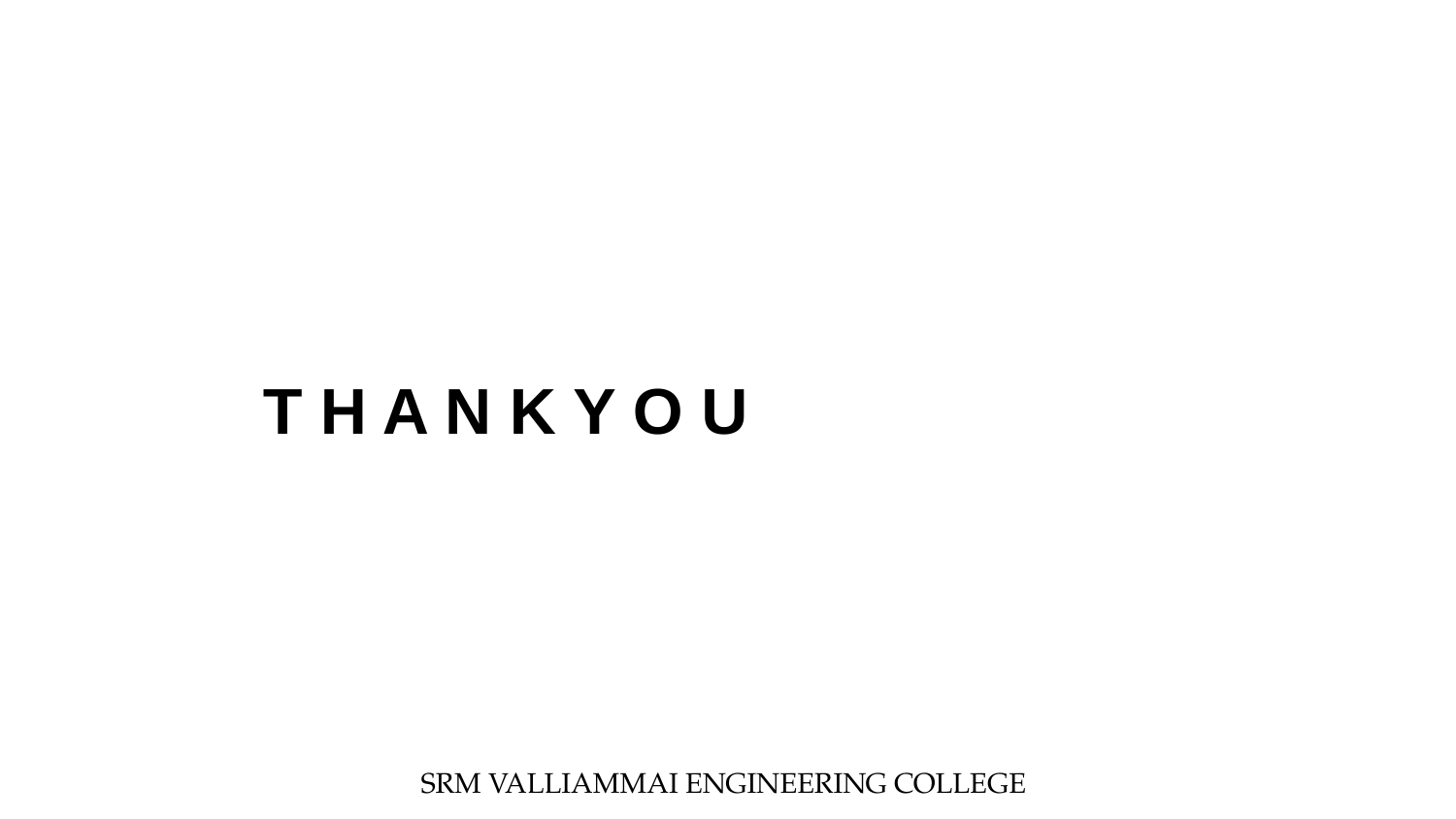

T H A N K Y O U
SRM VALLIAMMAI ENGINEERING COLLEGE